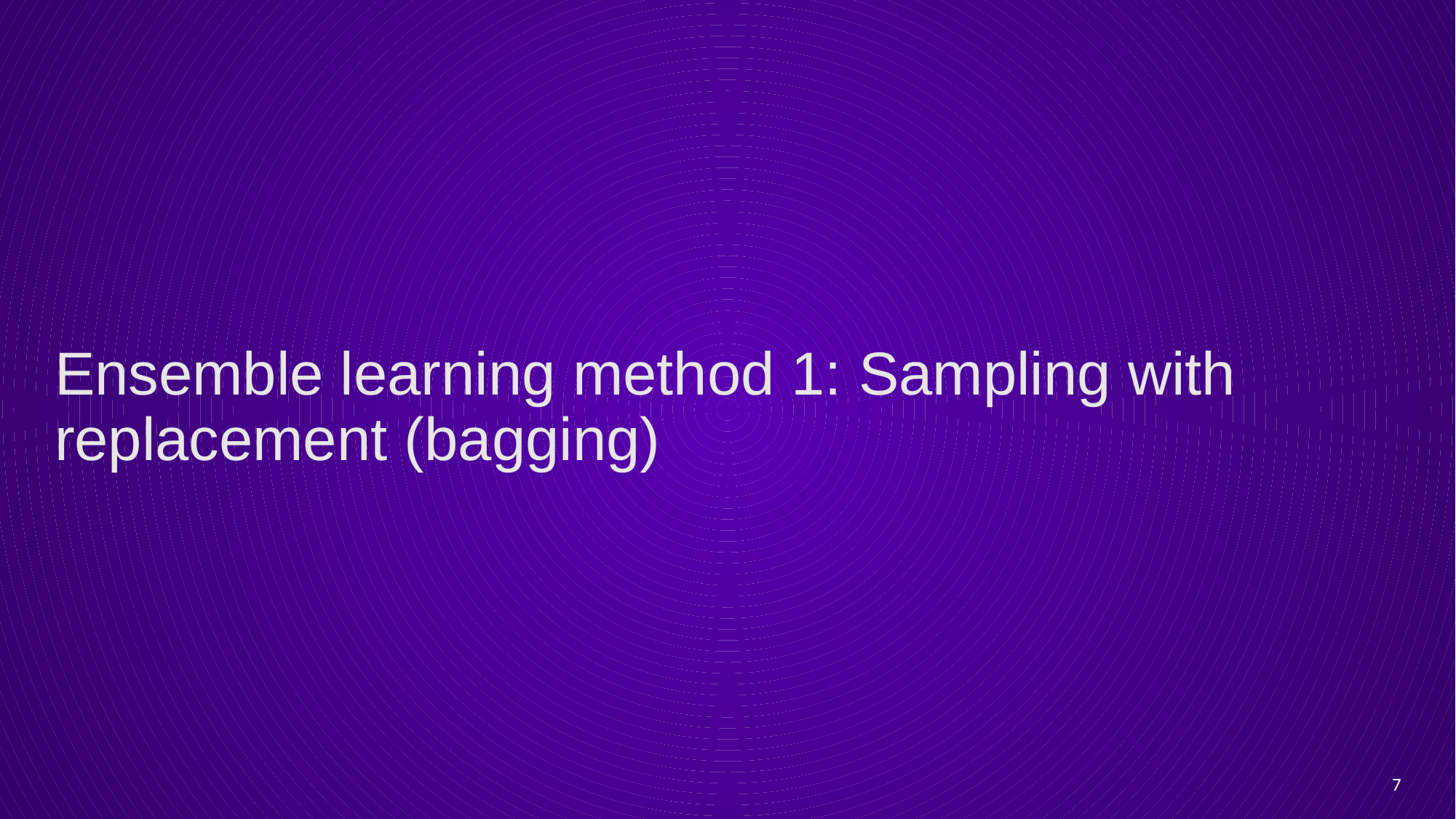

Ensemble learning method 1: Sampling with replacement (bagging)

7